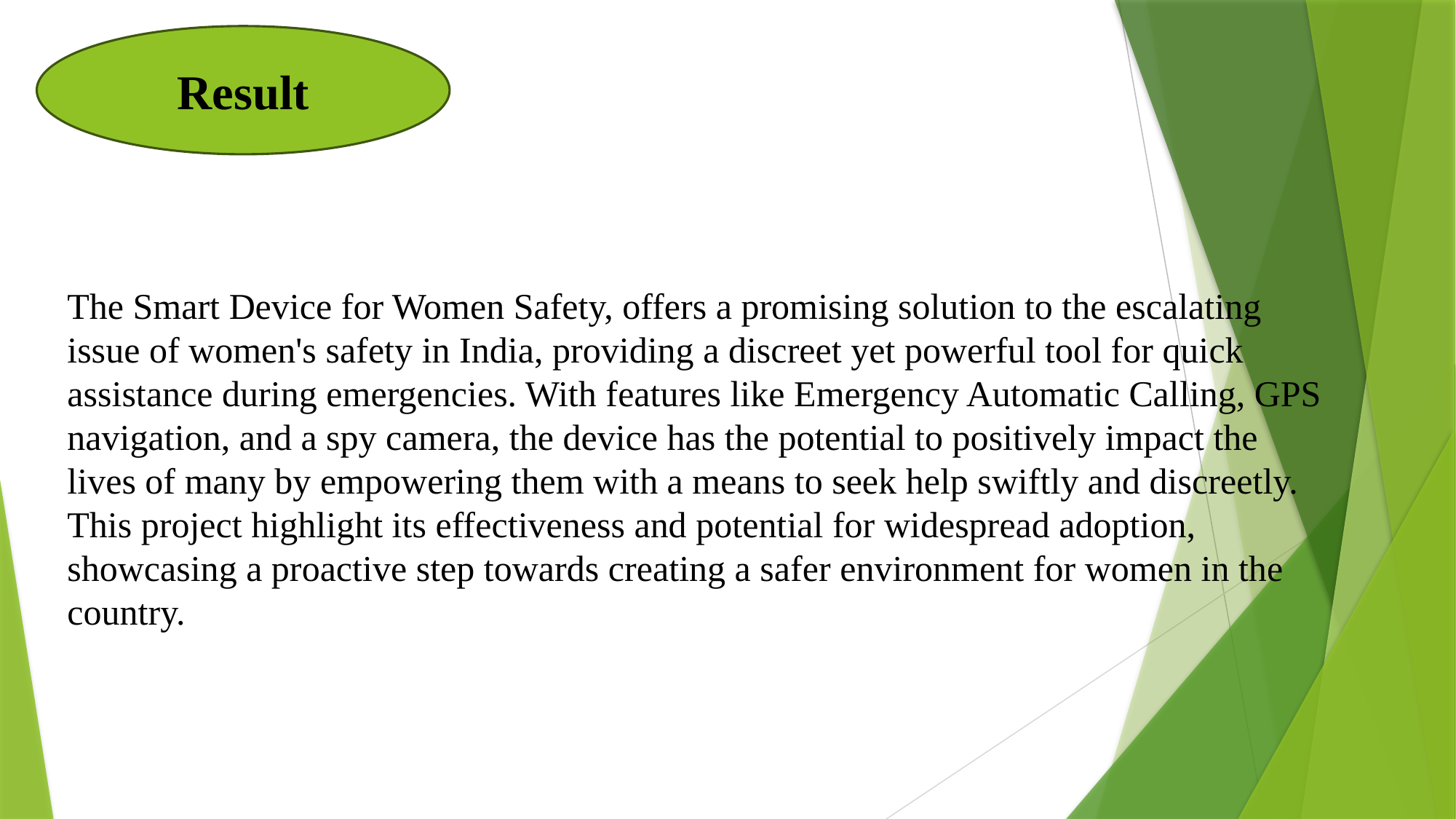

Result
The Smart Device for Women Safety, offers a promising solution to the escalating issue of women's safety in India, providing a discreet yet powerful tool for quick assistance during emergencies. With features like Emergency Automatic Calling, GPS navigation, and a spy camera, the device has the potential to positively impact the lives of many by empowering them with a means to seek help swiftly and discreetly. This project highlight its effectiveness and potential for widespread adoption, showcasing a proactive step towards creating a safer environment for women in the country.